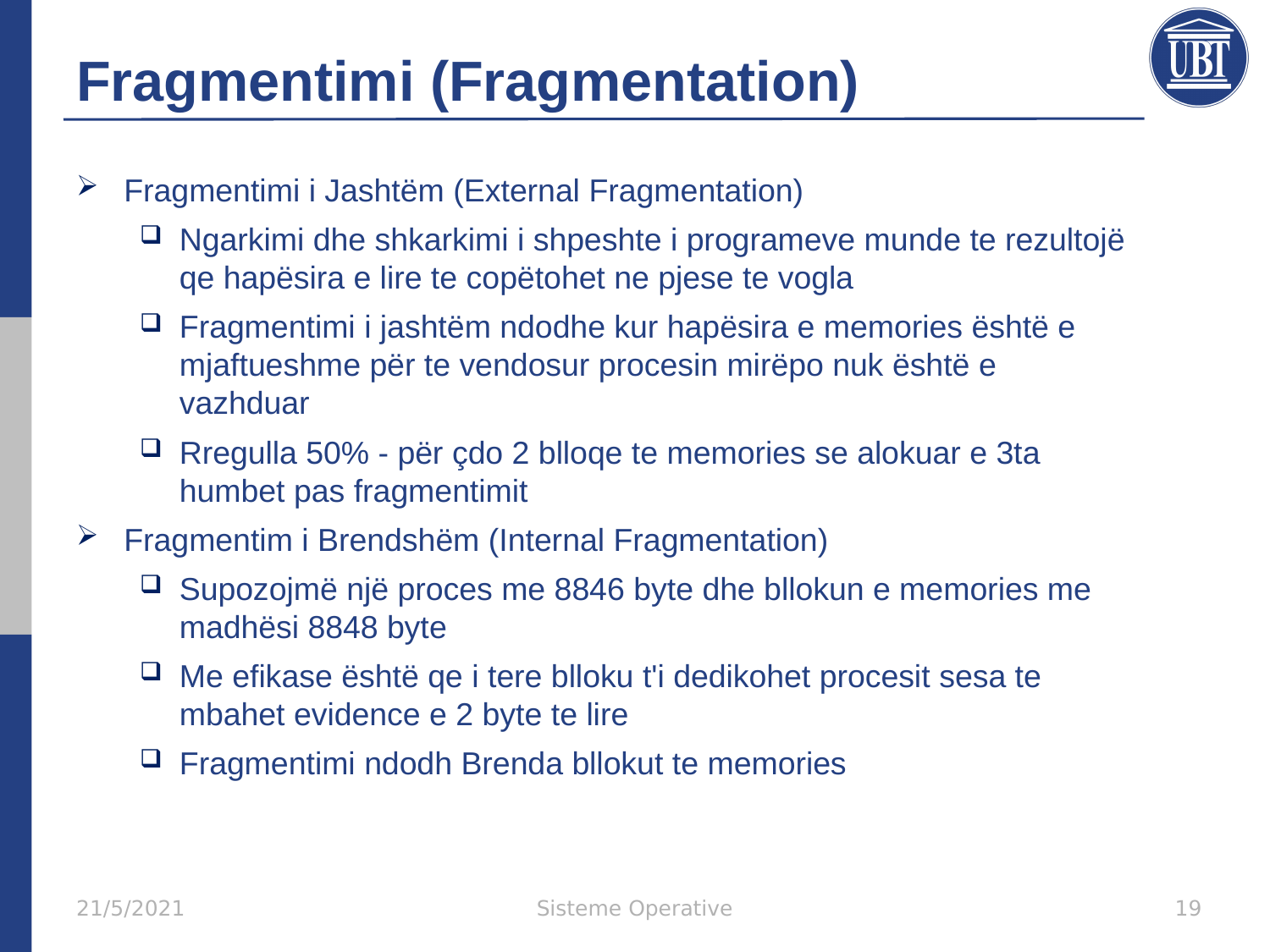

# Fragmentimi (Fragmentation)
Fragmentimi i Jashtëm (External Fragmentation)
Ngarkimi dhe shkarkimi i shpeshte i programeve munde te rezultojë qe hapësira e lire te copëtohet ne pjese te vogla
Fragmentimi i jashtëm ndodhe kur hapësira e memories është e mjaftueshme për te vendosur procesin mirëpo nuk është e vazhduar
Rregulla 50% - për çdo 2 blloqe te memories se alokuar e 3ta humbet pas fragmentimit
Fragmentim i Brendshëm (Internal Fragmentation)
Supozojmë një proces me 8846 byte dhe bllokun e memories me madhësi 8848 byte
Me efikase është qe i tere blloku t'i dedikohet procesit sesa te mbahet evidence e 2 byte te lire
Fragmentimi ndodh Brenda bllokut te memories
21/5/2021
Sisteme Operative
19